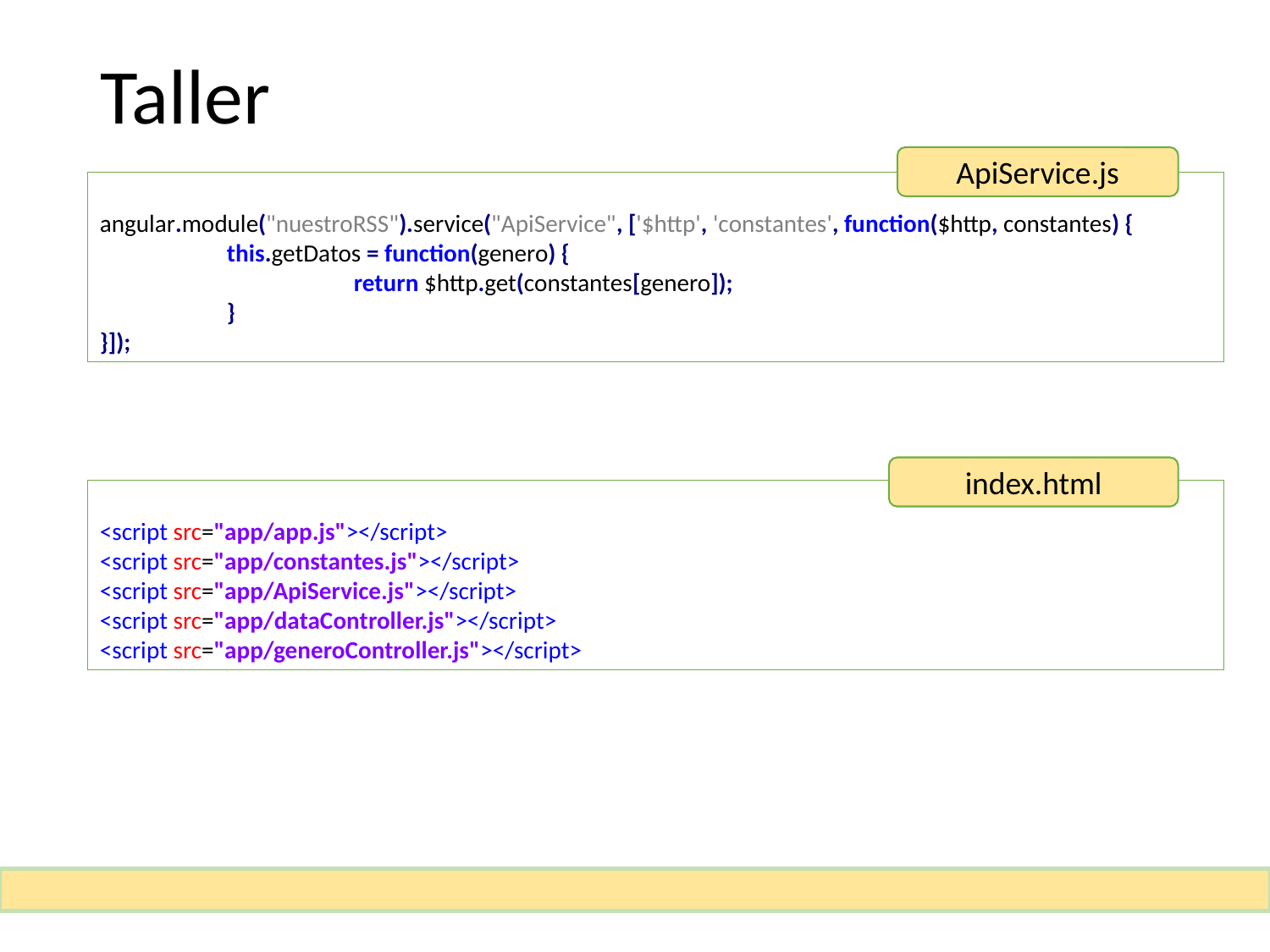

# Taller
ApiService.js

angular.module("nuestroRSS").service("ApiService", ['$http', 'constantes', function($http, constantes) {
	this.getDatos = function(genero) {
		return $http.get(constantes[genero]);
	}
}]);

index.html

<script src="app/app.js"></script>
<script src="app/constantes.js"></script>
<script src="app/ApiService.js"></script>
<script src="app/dataController.js"></script>
<script src="app/generoController.js"></script>